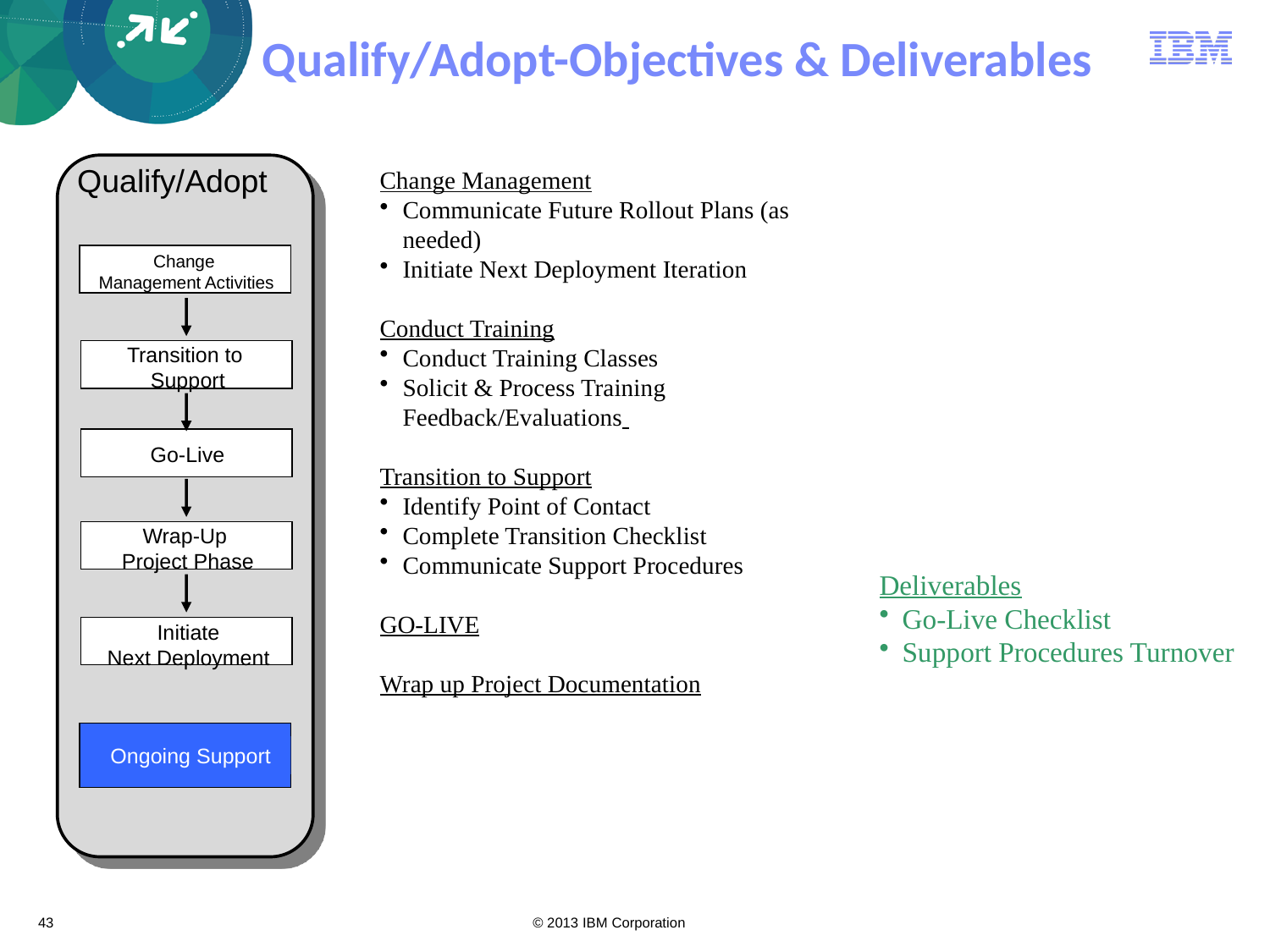

# Qualify/Adopt-Objectives & Deliverables
Qualify/Adopt

Change
Management Activities

Transition to
Support

Go-Live

Wrap-Up
Project Phase

Initiate
Next Deployment

Ongoing Support
Change Management
Communicate Future Rollout Plans (as needed)
Initiate Next Deployment Iteration

Conduct Training
Conduct Training Classes
Solicit & Process Training Feedback/Evaluations

Transition to Support
Identify Point of Contact
Complete Transition Checklist
Communicate Support Procedures

GO-LIVE

Wrap up Project Documentation

Deliverables
Go-Live Checklist
Support Procedures Turnover
43